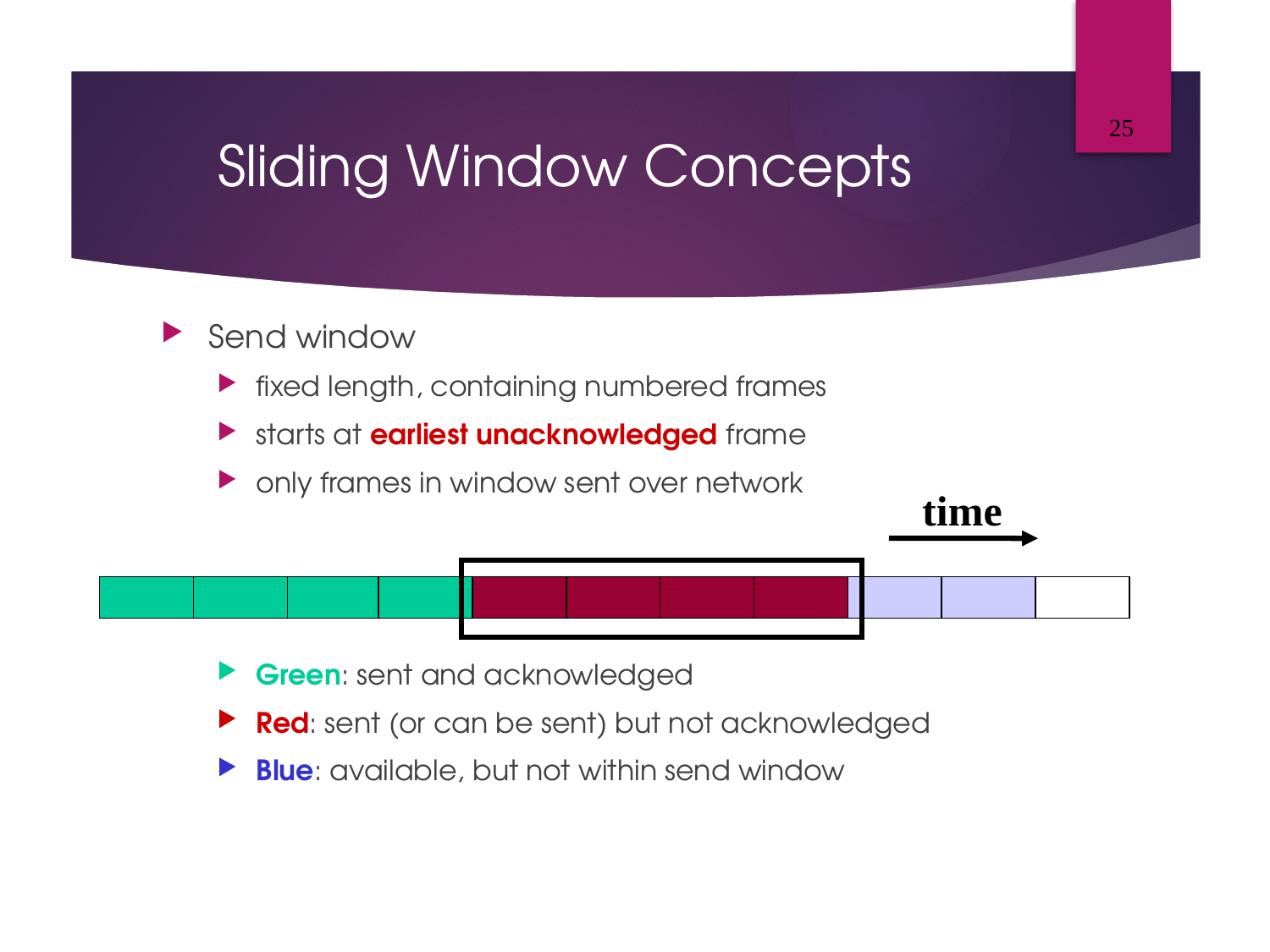

25
# Sliding Window Concepts

Send window
fixed length, containing numbered frames
starts at earliest unacknowledged frame
only frames in window sent over network

Green: sent and acknowledged
Red: sent (or can be sent) but not acknowledged
Blue: available, but not within send window
time